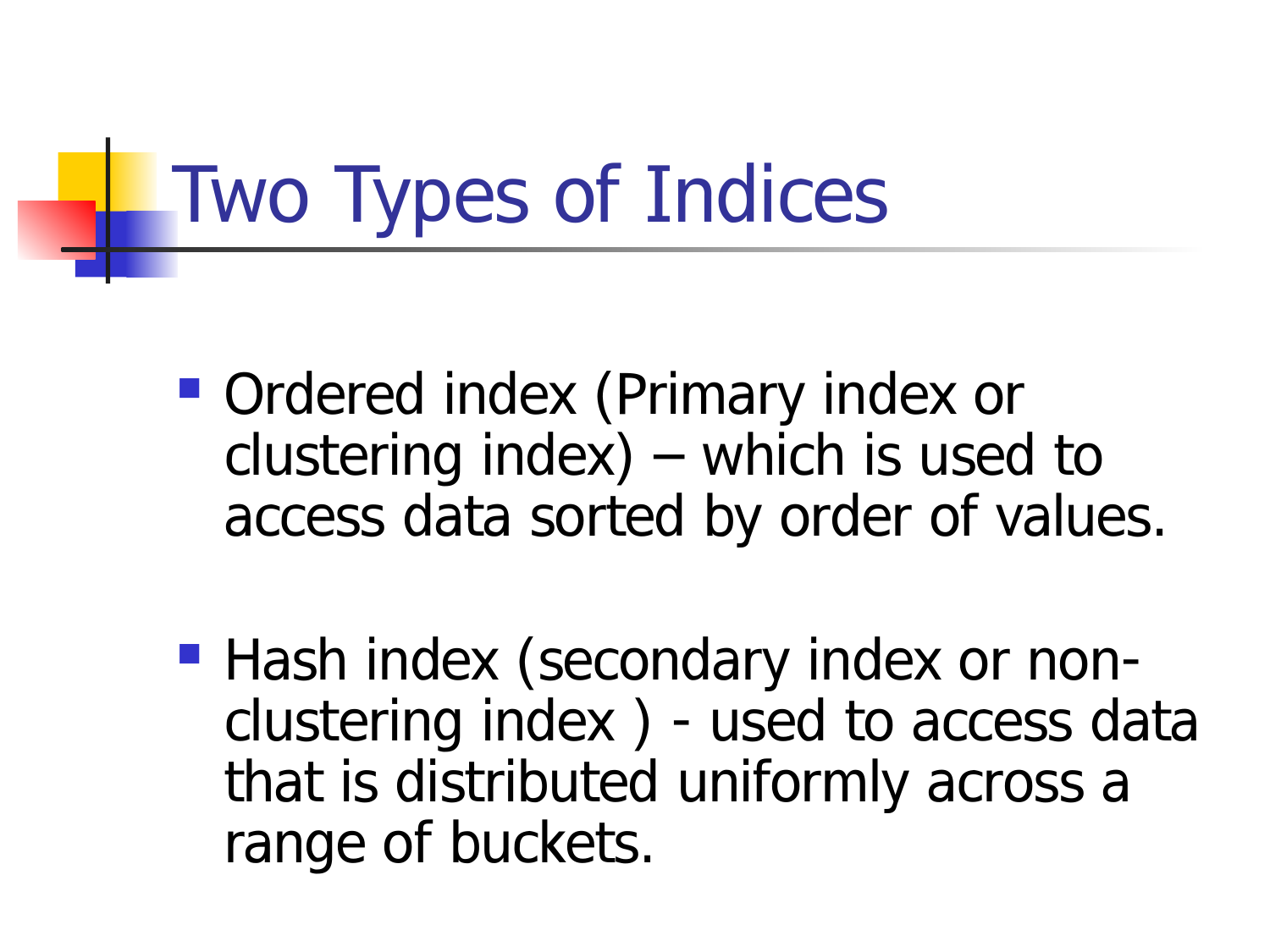

# Two Types of Indices

Ordered index (Primary index or clustering index) – which is used to access data sorted by order of values.

Hash index (secondary index or non-clustering index ) - used to access data that is distributed uniformly across a range of buckets.